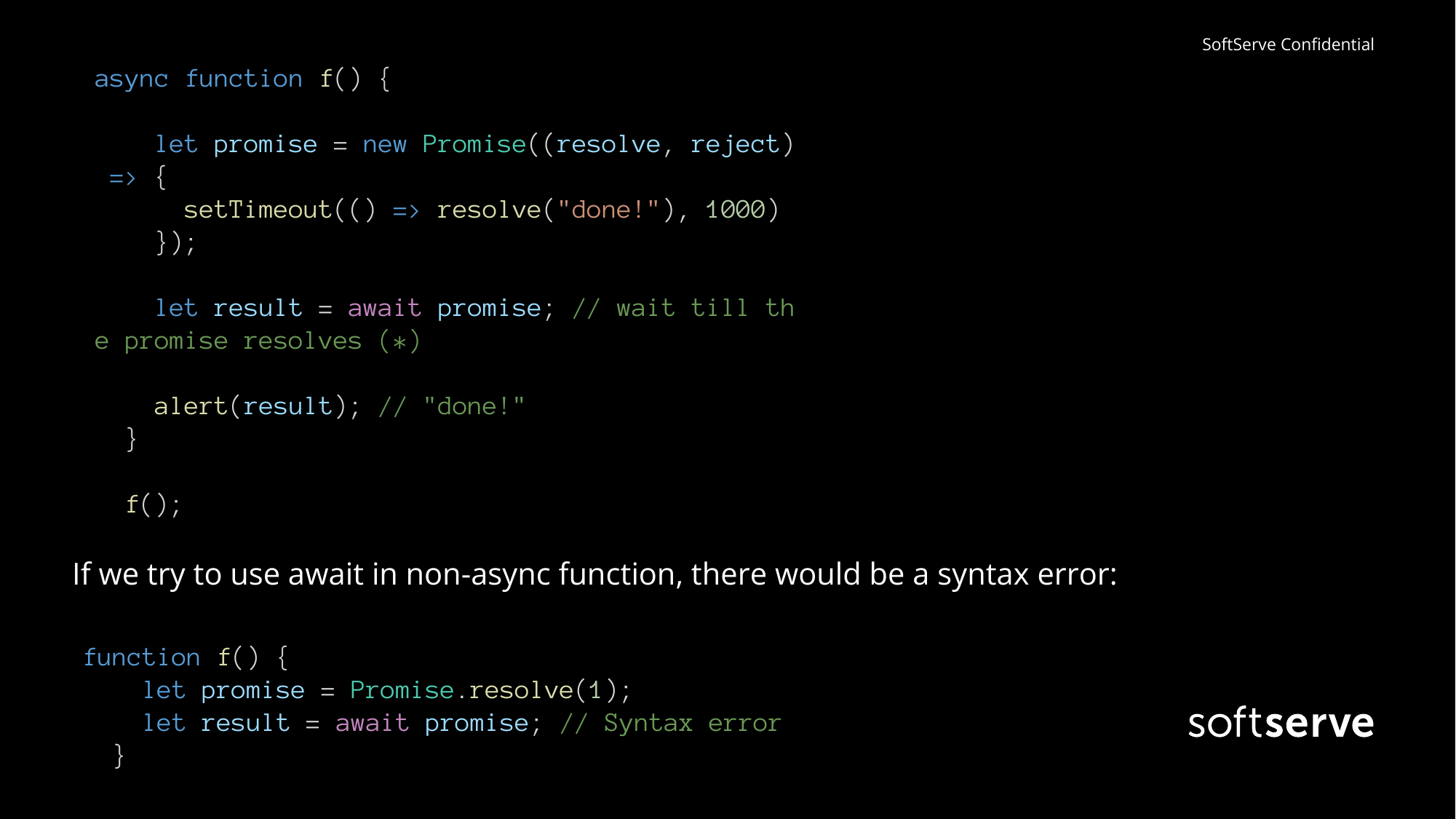

async function f() {
    let promise = new Promise((resolve, reject) => {
      setTimeout(() => resolve("done!"), 1000)
    });

    let result = await promise; // wait till the promise resolves (*)

    alert(result); // "done!"
  }

  f();
If we try to use await in non-async function, there would be a syntax error:

function f() {
    let promise = Promise.resolve(1);
    let result = await promise; // Syntax error
  }